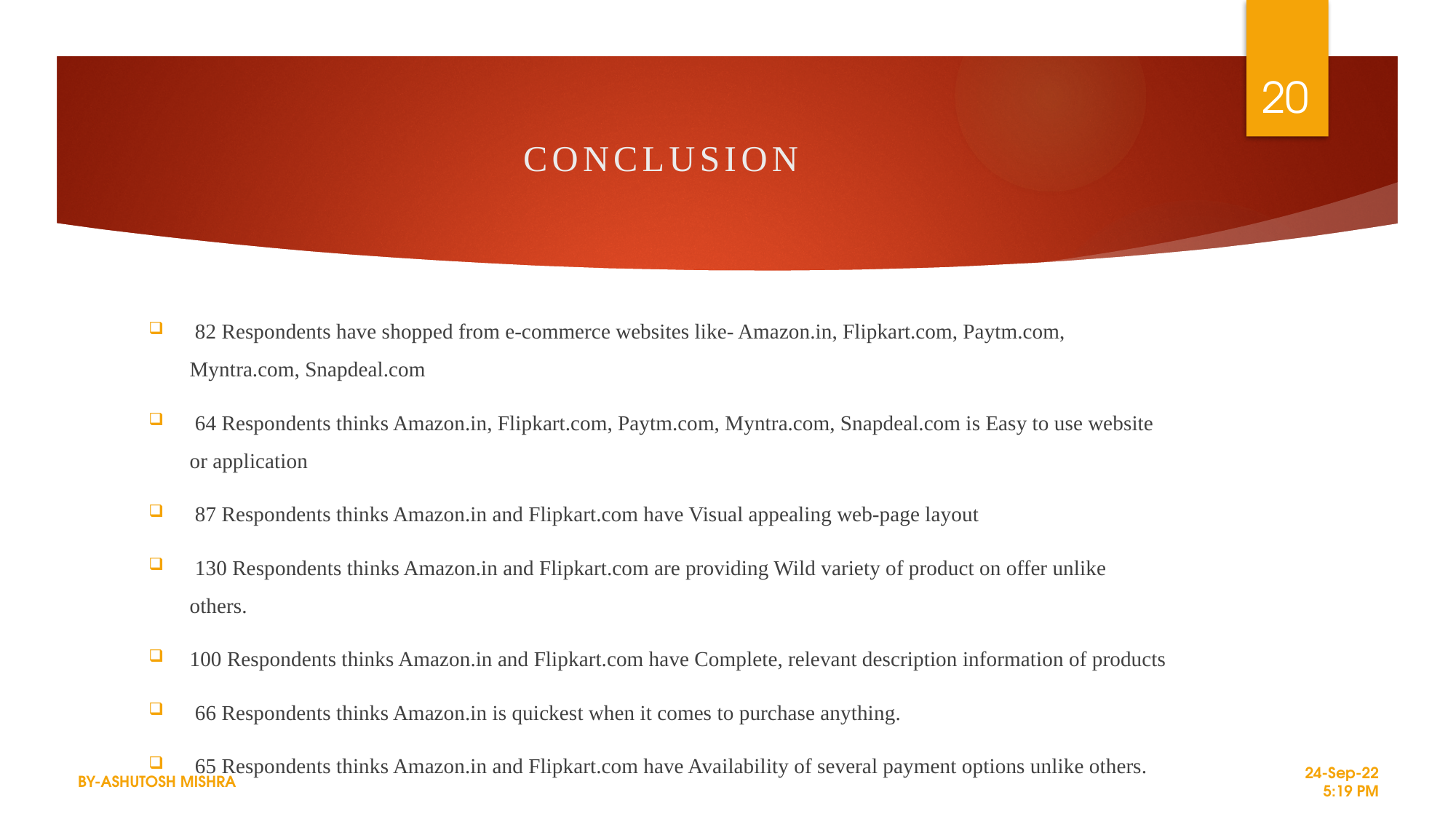

20
# CONCLUSION
 82 Respondents have shopped from e-commerce websites like- Amazon.in, Flipkart.com, Paytm.com, Myntra.com, Snapdeal.com
 64 Respondents thinks Amazon.in, Flipkart.com, Paytm.com, Myntra.com, Snapdeal.com is Easy to use website or application
 87 Respondents thinks Amazon.in and Flipkart.com have Visual appealing web-page layout
 130 Respondents thinks Amazon.in and Flipkart.com are providing Wild variety of product on offer unlike others.
100 Respondents thinks Amazon.in and Flipkart.com have Complete, relevant description information of products
 66 Respondents thinks Amazon.in is quickest when it comes to purchase anything.
 65 Respondents thinks Amazon.in and Flipkart.com have Availability of several payment options unlike others.
BY-ASHUTOSH MISHRA
24-Sep-22 5:19 PM